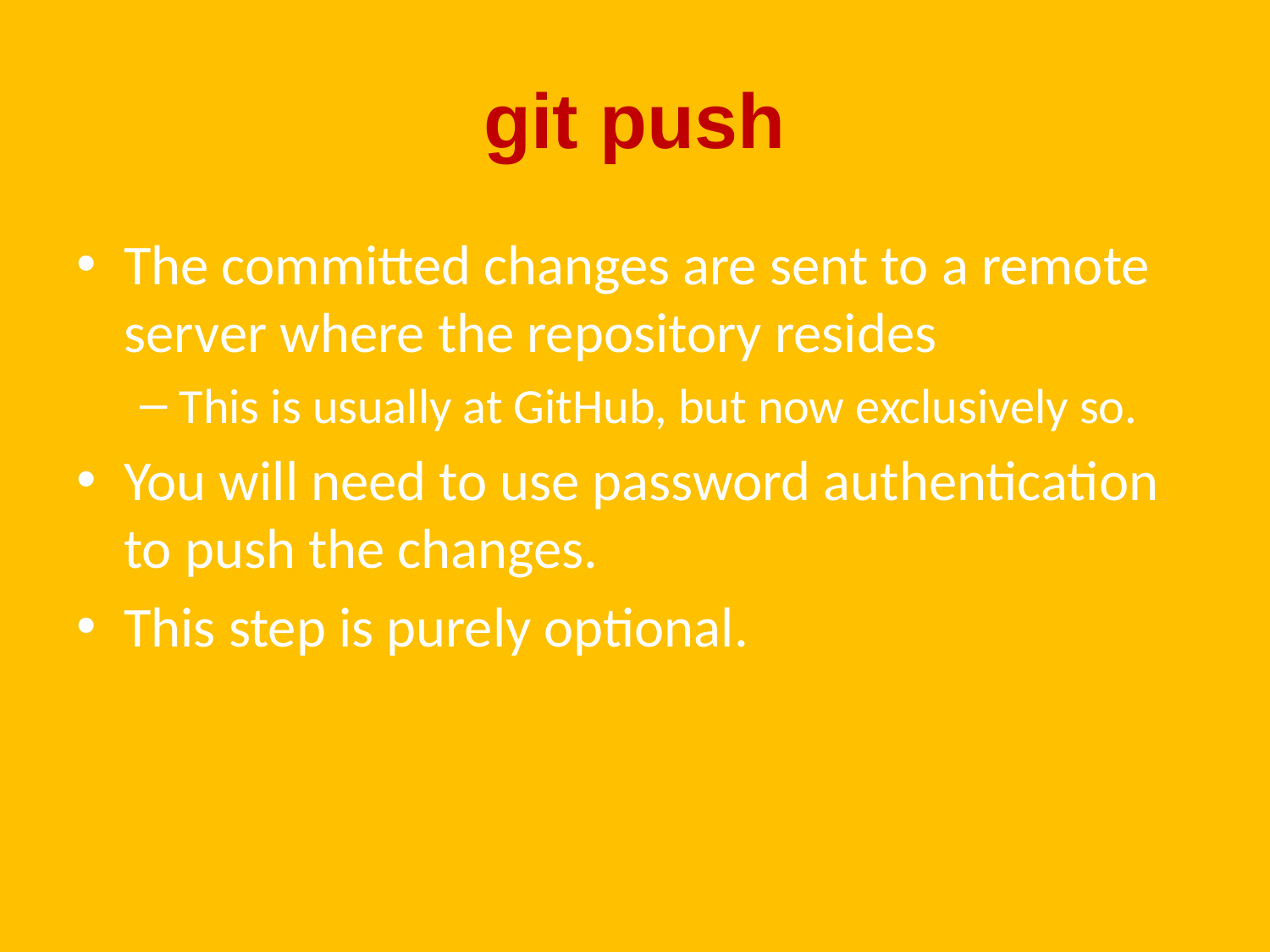

# git push
The committed changes are sent to a remote server where the repository resides
This is usually at GitHub, but now exclusively so.
You will need to use password authentication to push the changes.
This step is purely optional.